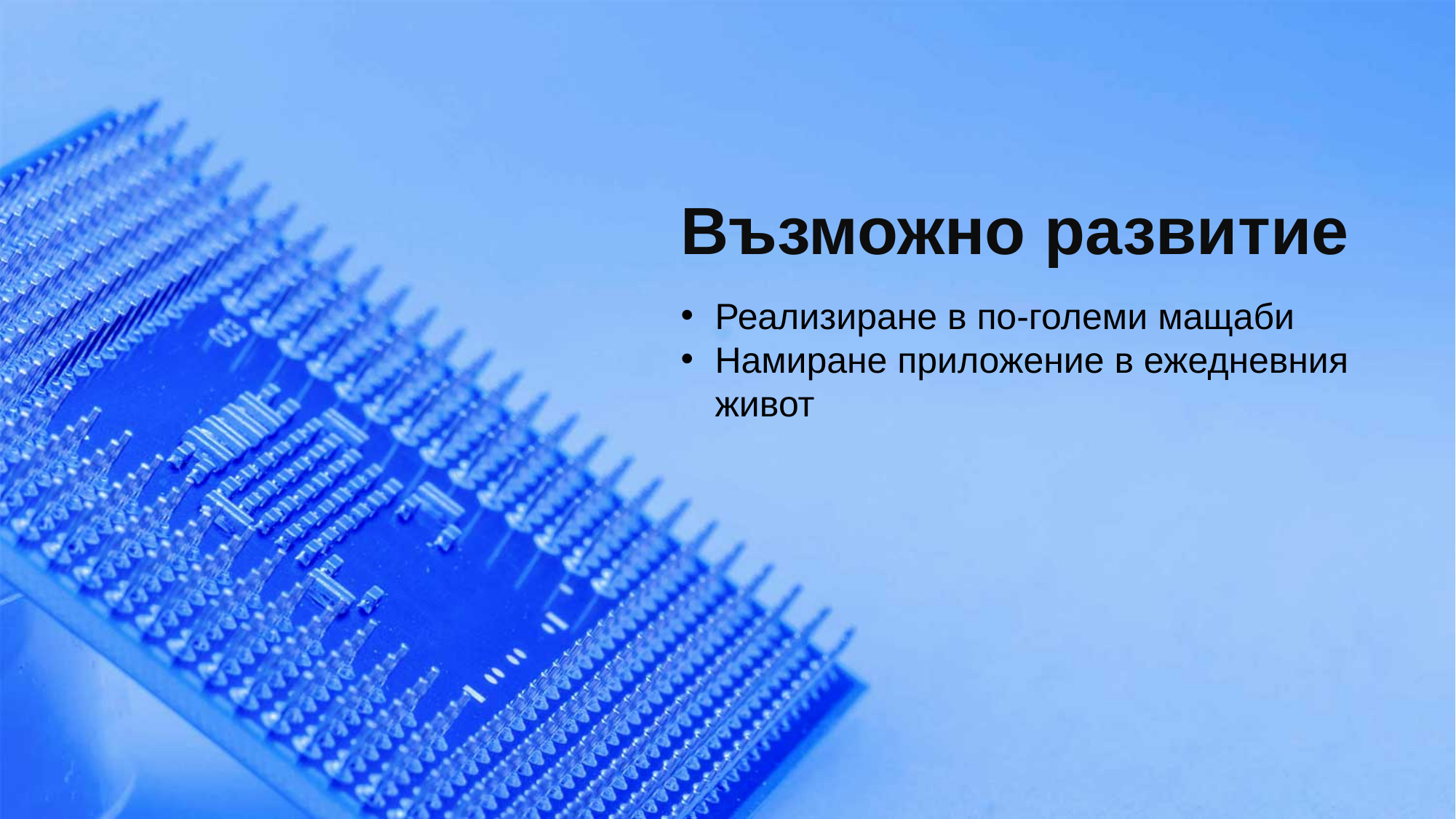

Възможно развитие
Реализиране в по-големи мащаби
Намиране приложение в ежедневния живот